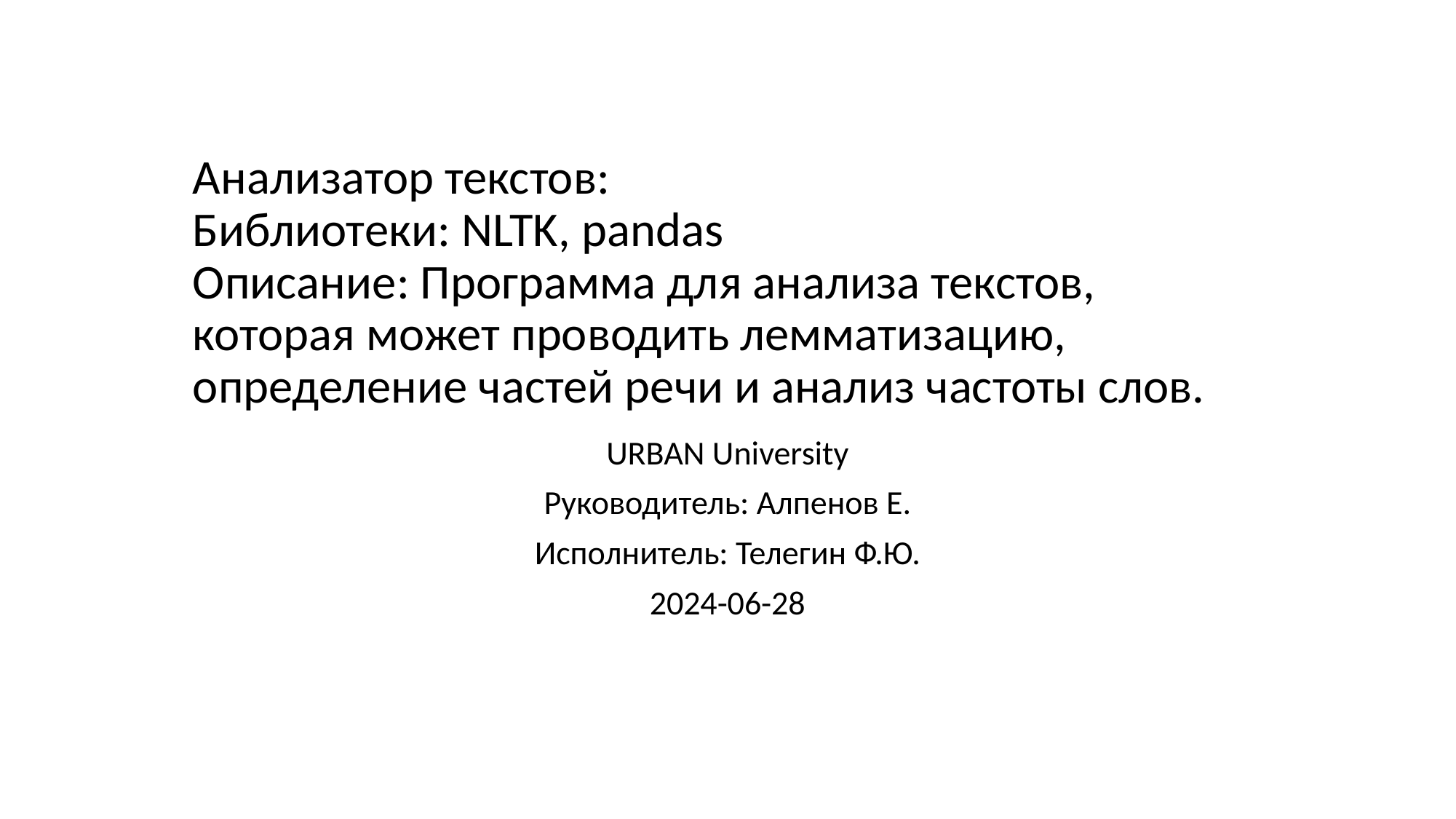

# Анализатор текстов: Библиотеки: NLTK, pandas Описание: Программа для анализа текстов, которая может проводить лемматизацию, определение частей речи и анализ частоты слов.
URBAN University
Руководитель: Алпенов Е.
Исполнитель: Телегин Ф.Ю.
2024-06-28